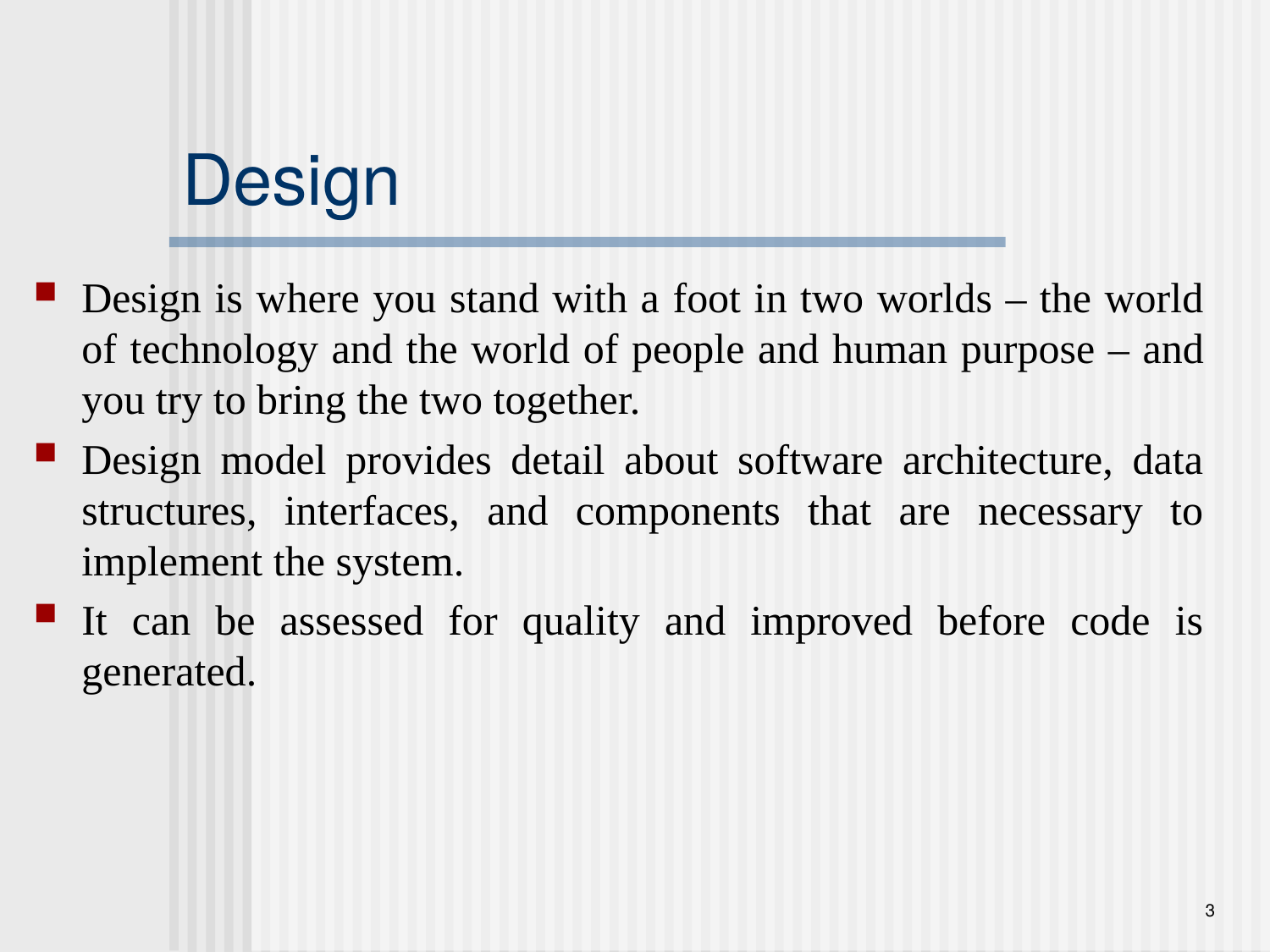

# Design
Design is where you stand with a foot in two worlds – the world of technology and the world of people and human purpose – and you try to bring the two together.
Design model provides detail about software architecture, data structures, interfaces, and components that are necessary to implement the system.
It can be assessed for quality and improved before code is generated.
3